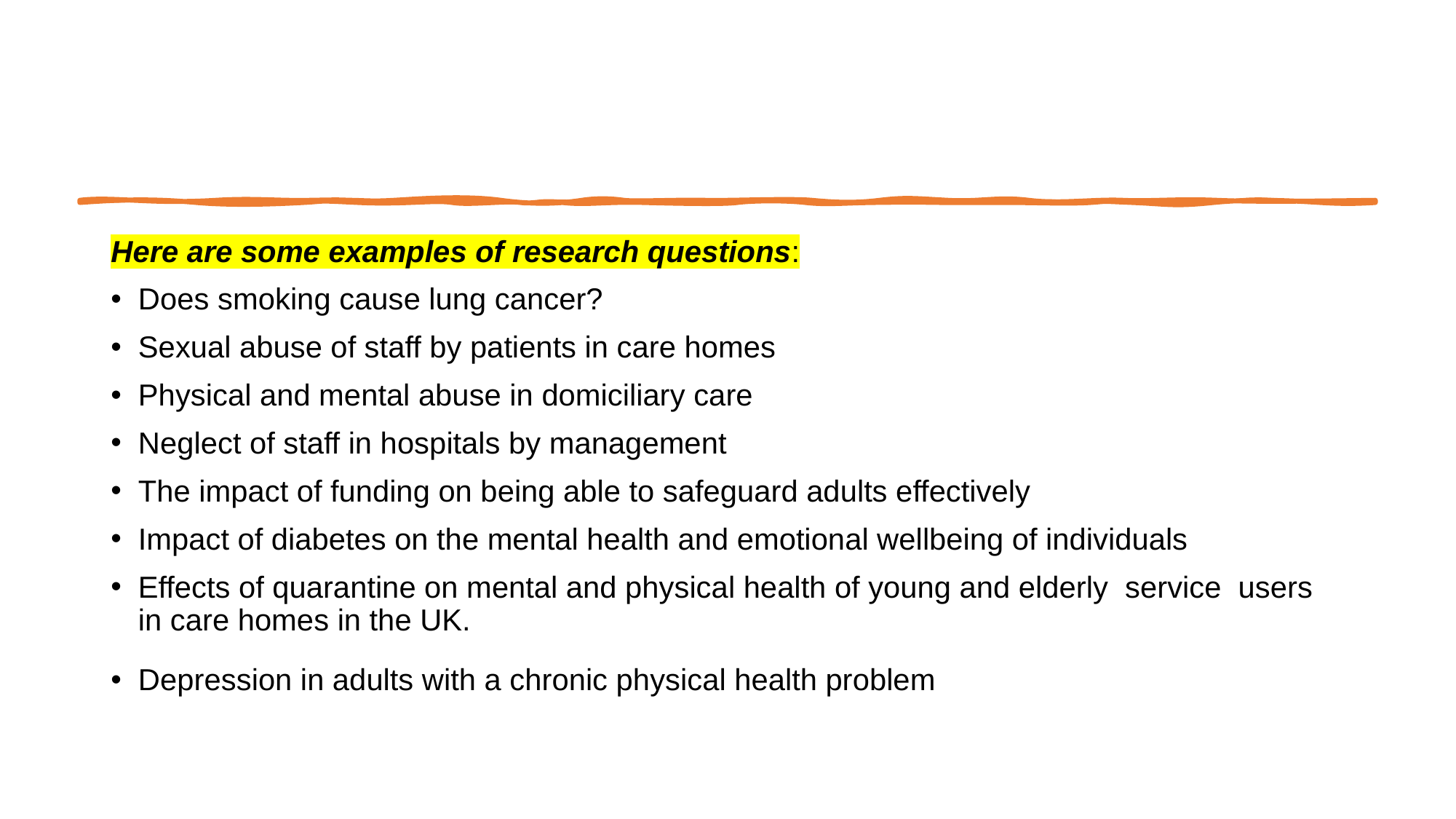

Here are some examples of research questions:
Does smoking cause lung cancer?
Sexual abuse of staff by patients in care homes
Physical and mental abuse in domiciliary care
Neglect of staff in hospitals by management
The impact of funding on being able to safeguard adults effectively
Impact of diabetes on the mental health and emotional wellbeing of individuals
Effects of quarantine on mental and physical health of young and elderly  service  users in care homes in the UK.
Depression in adults with a chronic physical health problem

Created by Tayo Alebiosu